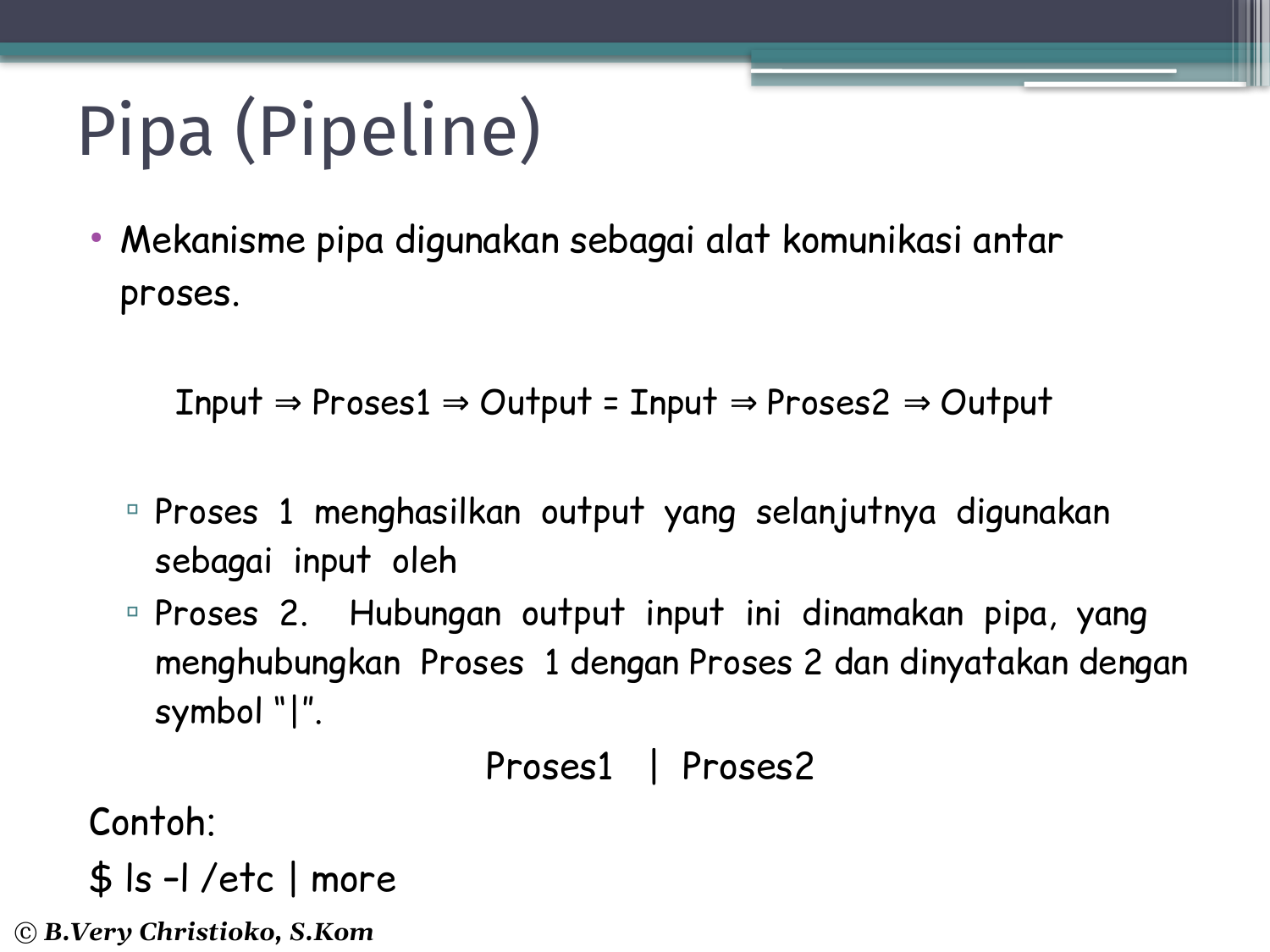

# Pipa (Pipeline)
Mekanisme pipa digunakan sebagai alat komunikasi antar proses.

Input ⇒ Proses1 ⇒ Output = Input ⇒ Proses2 ⇒ Output

Proses  1  menghasilkan  output  yang  selanjutnya  digunakan  sebagai  input  oleh
Proses  2.    Hubungan  output  input  ini  dinamakan  pipa,  yang  menghubungkan  Proses  1 dengan Proses 2 dan dinyatakan dengan symbol “|”.
	Proses1   |  Proses2
Contoh:
$ ls –l /etc | more
© B.Very Christioko, S.Kom